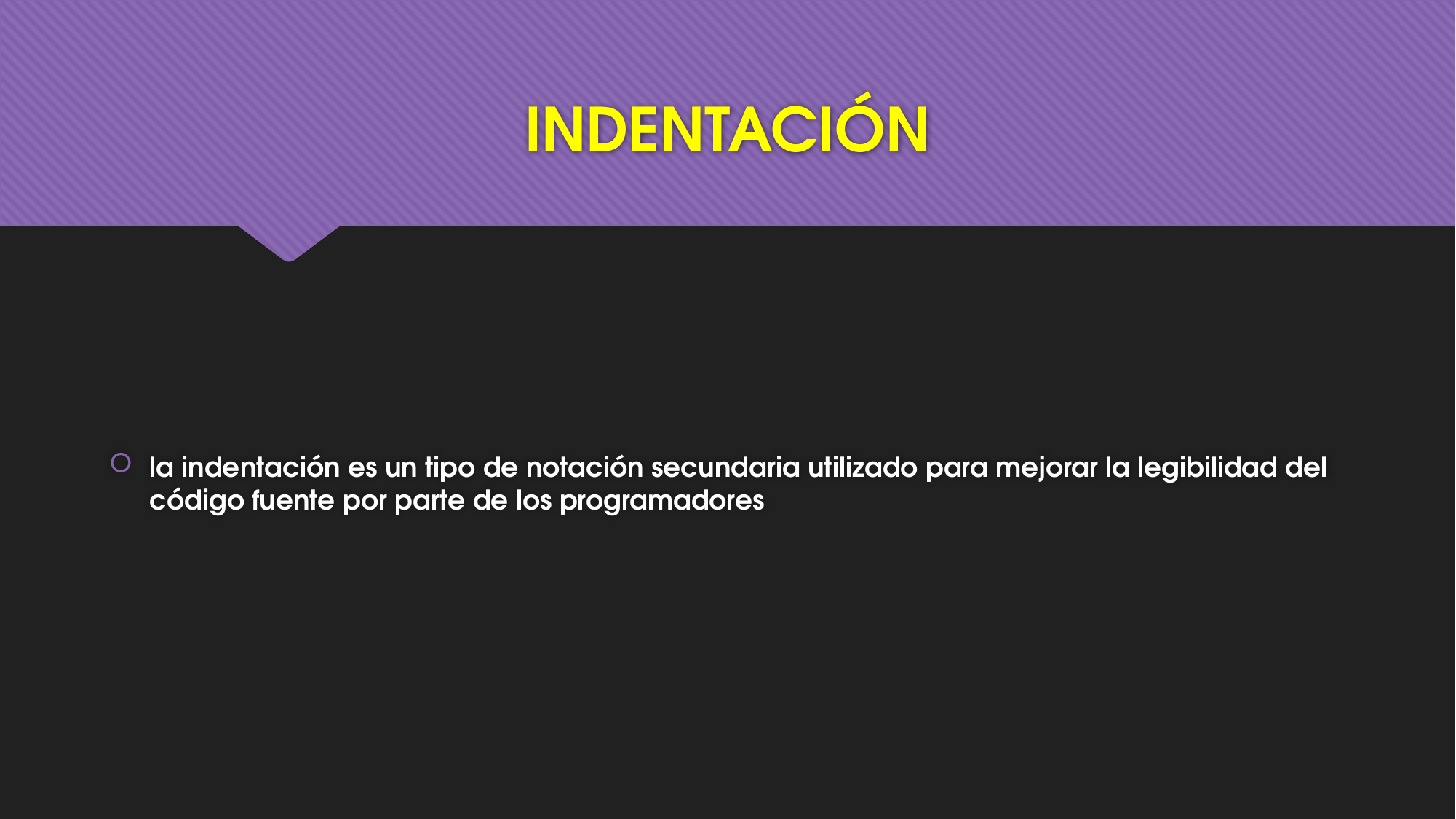

# INDENTACIÓN
la indentación es un tipo de notación secundaria utilizado para mejorar la legibilidad del código fuente por parte de los programadores